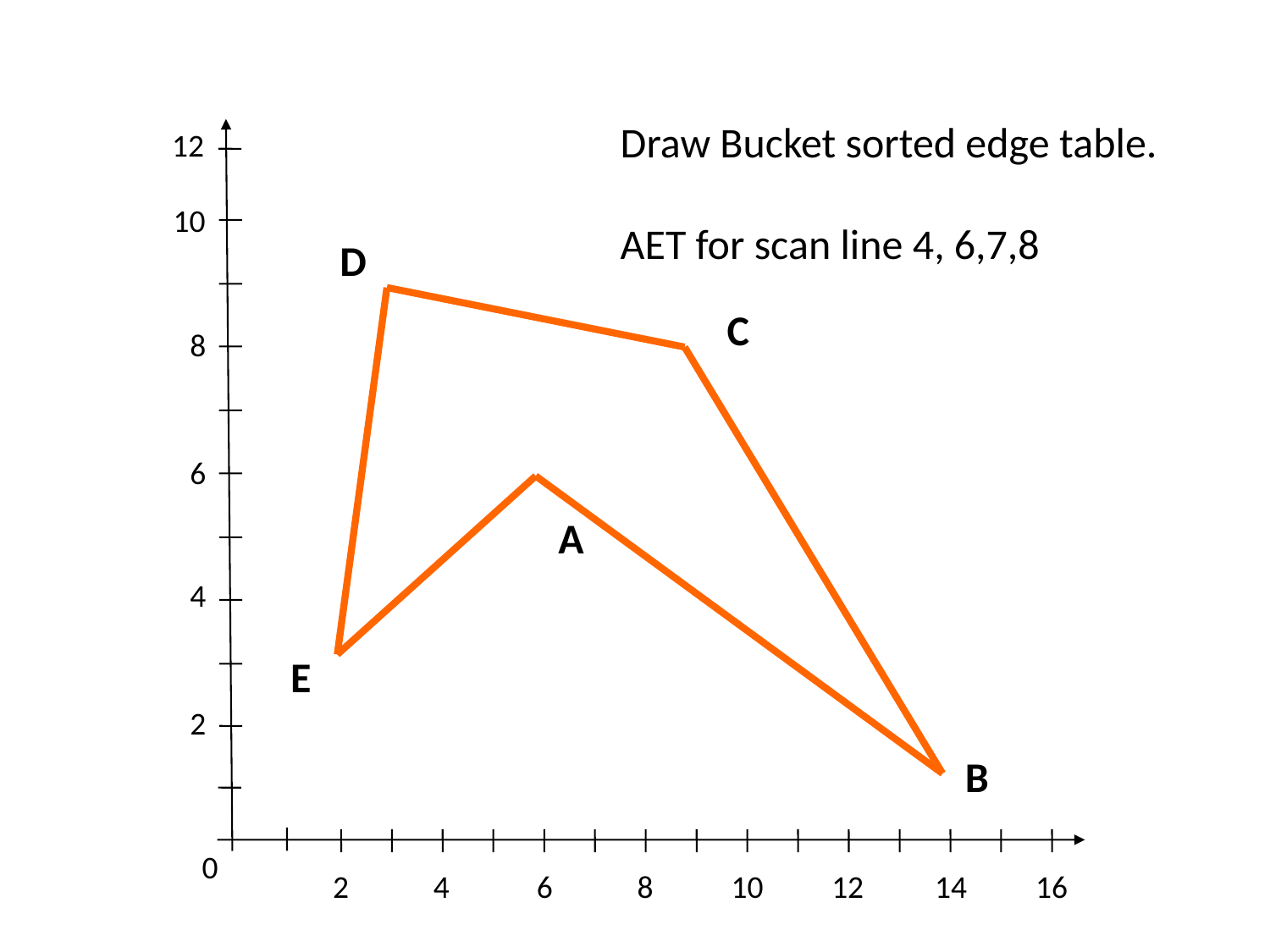

Draw Bucket sorted edge table.

AET for scan line 4, 6,7,8
12

D
C

A
E
B

10

8

6

4

2

0

2
4
6
8
10
12
14
16